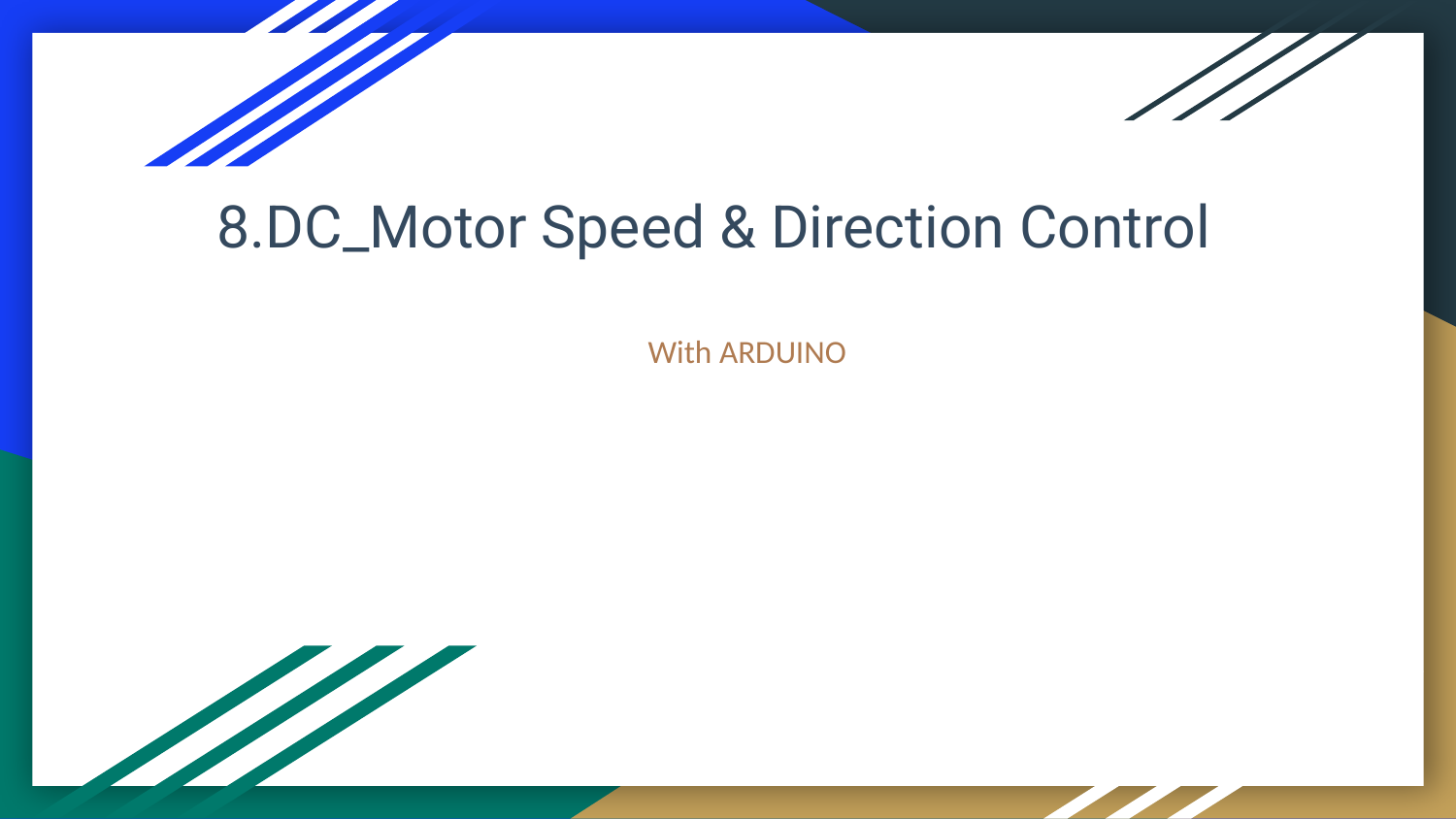

# 8.DC_Motor Speed & Direction Control

With ARDUINO
Dr. G. V. Prasanna Anjaneyulu